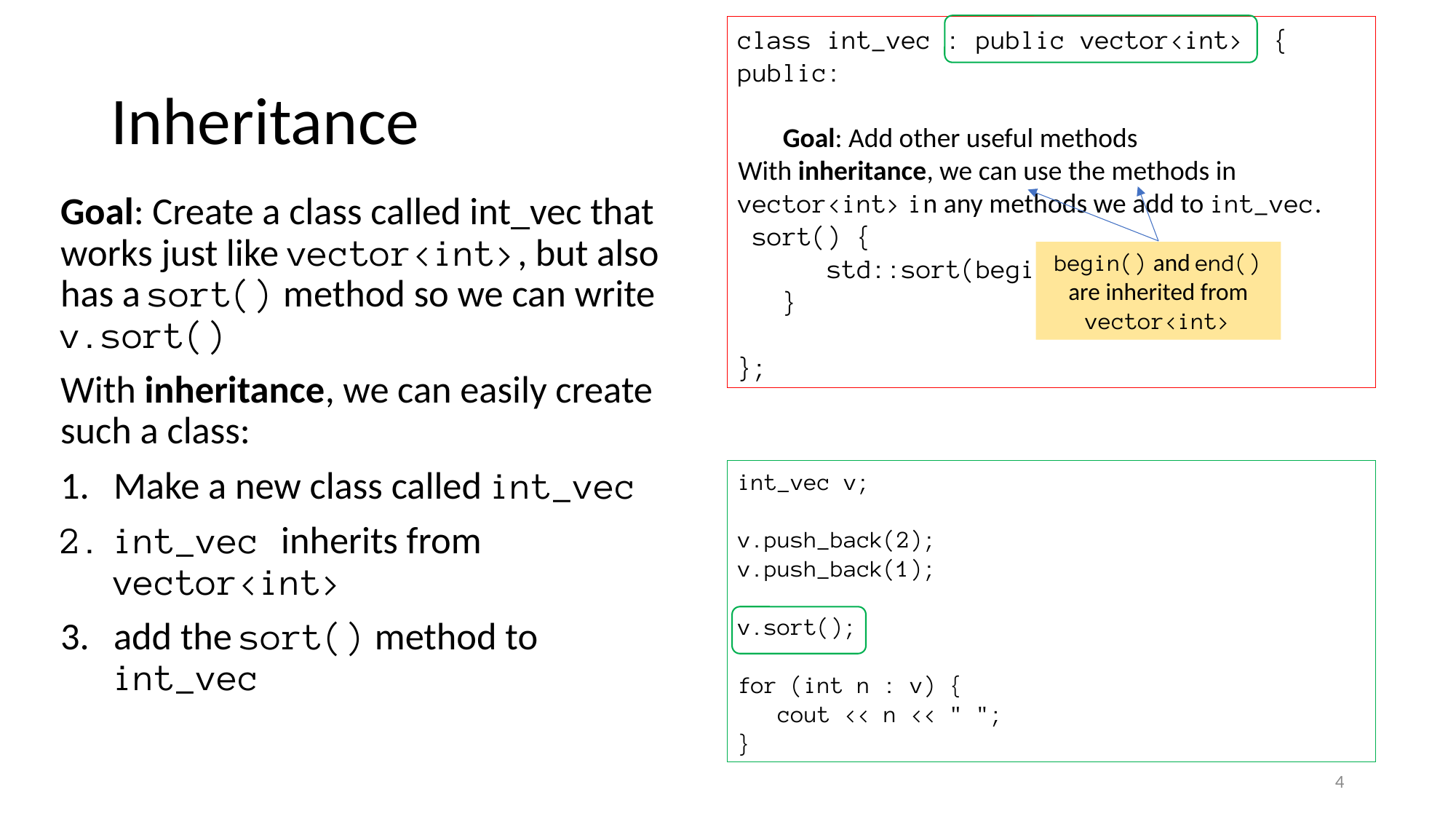

class int_vec : public vector<int>  {
public:
   Goal: Add other useful methods
With inheritance, we can use the methods in vector<int> in any methods we add to int_vec.
 sort() {
      std::sort(begin(), end());
   }

};
# Inheritance
Goal: Create a class called int_vec that works just like vector<int>, but also has a sort() method so we can write v.sort()
With inheritance, we can easily create such a class:
Make a new class called int_vec
int_vec inherits from vector<int>
add the sort() method to int_vec

begin() and end() are inherited from vector<int>
int_vec v;

v.push_back(2);
v.push_back(1);

v.sort();

for (int n : v) {
   cout << n << " ";
}

4